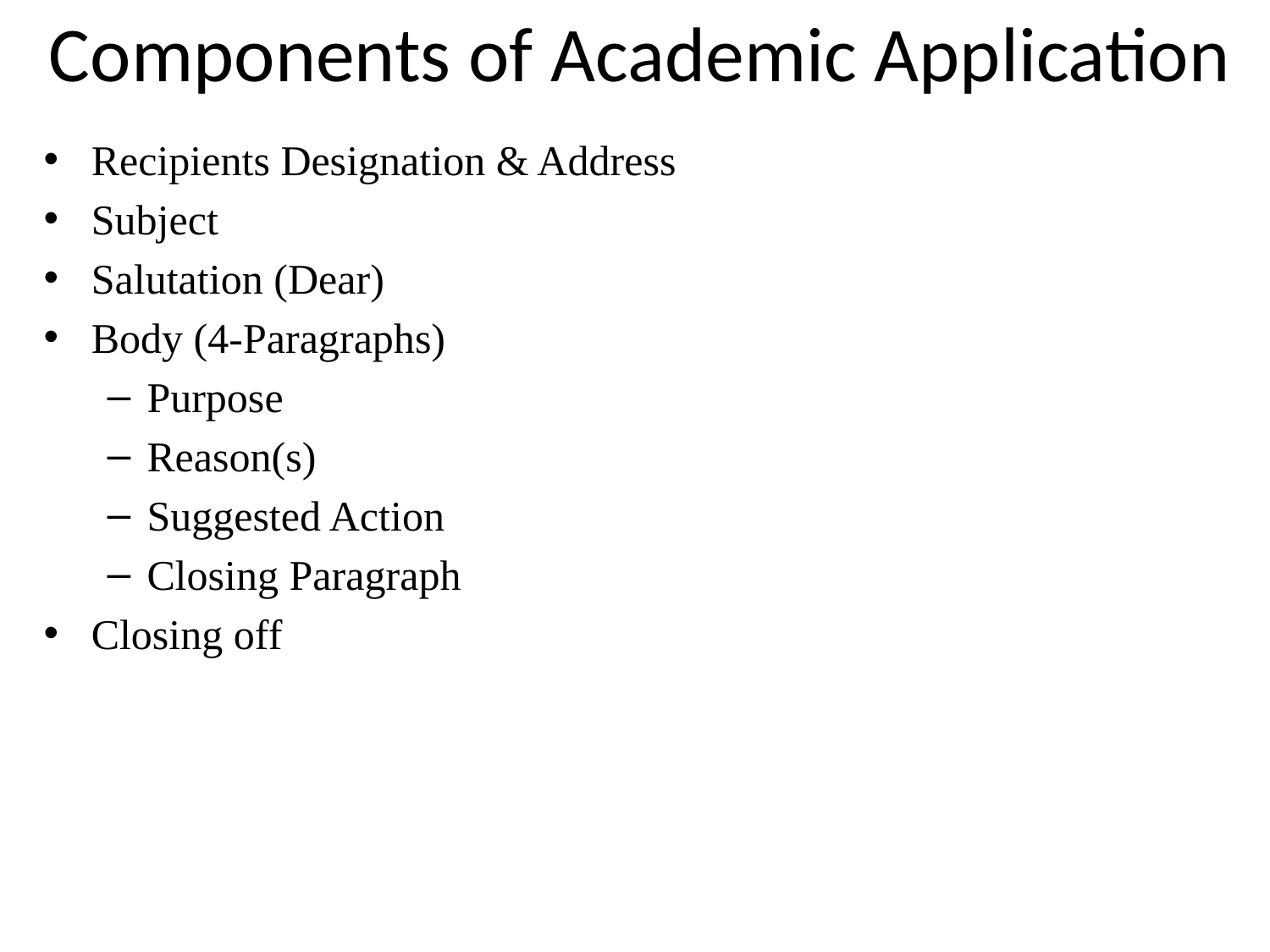

# Components of Academic Application
Recipients Designation & Address
Subject
Salutation (Dear)
Body (4-Paragraphs)
Purpose
Reason(s)
Suggested Action
Closing Paragraph
Closing off